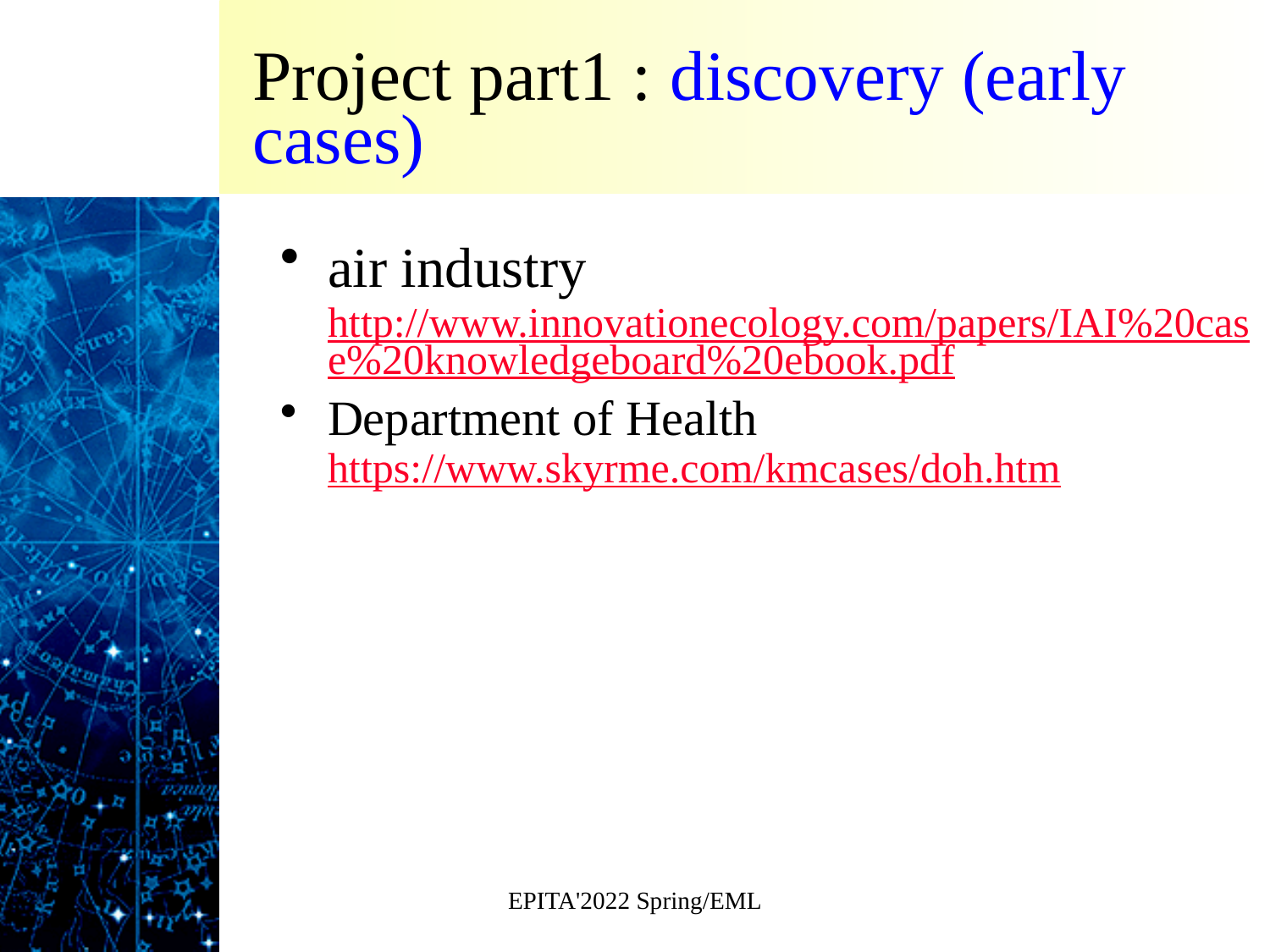

# Project part1 : discovery (early cases)
air industry http://www.innovationecology.com/papers/IAI%20case%20knowledgeboard%20ebook.pdf
Department of Health https://www.skyrme.com/kmcases/doh.htm

EPITA'2022 Spring/EML